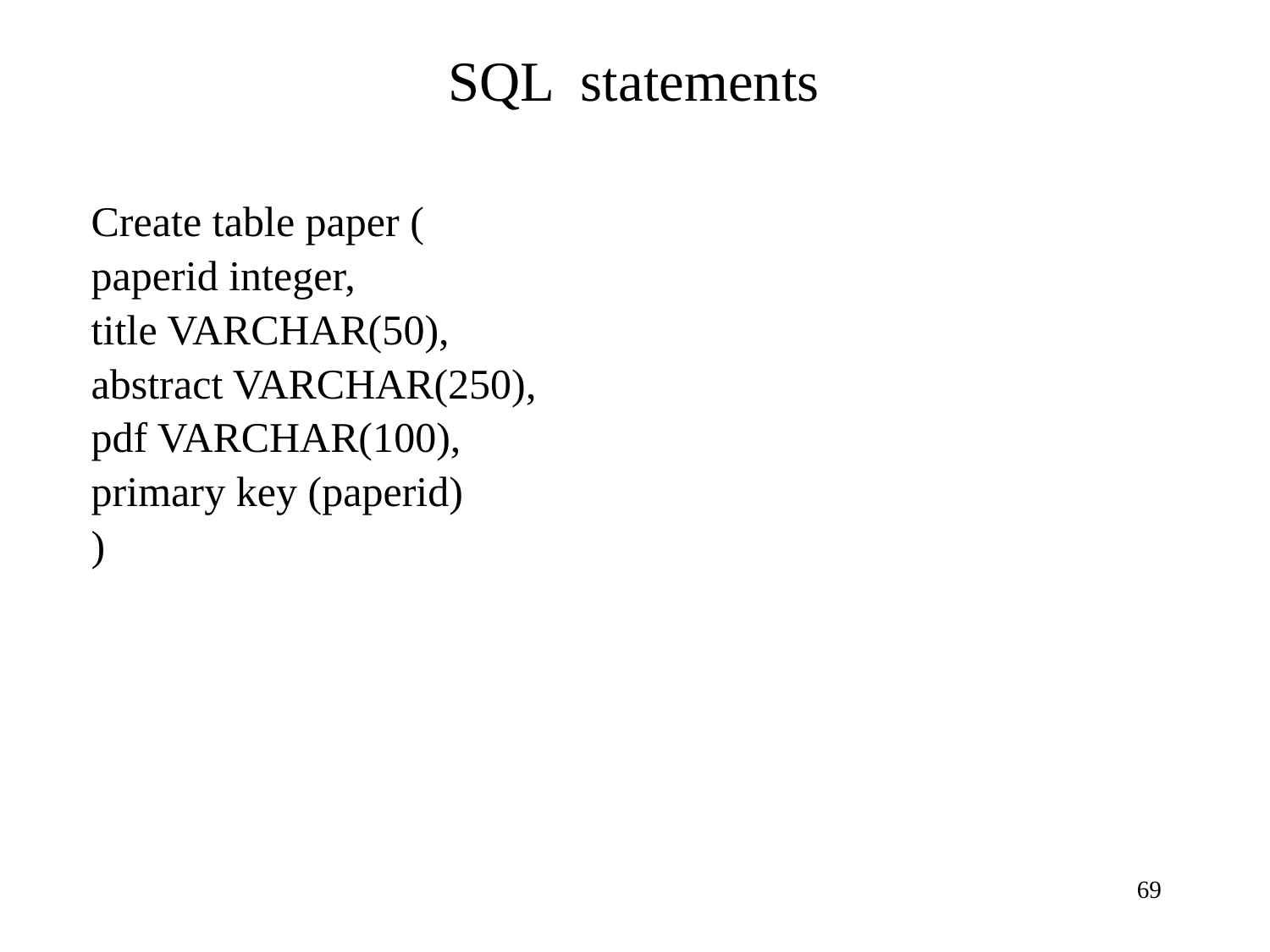

SQL  statements
Create table paper (
paperid integer,
title VARCHAR(50),
abstract VARCHAR(250),
pdf VARCHAR(100),
primary key (paperid)
)

69